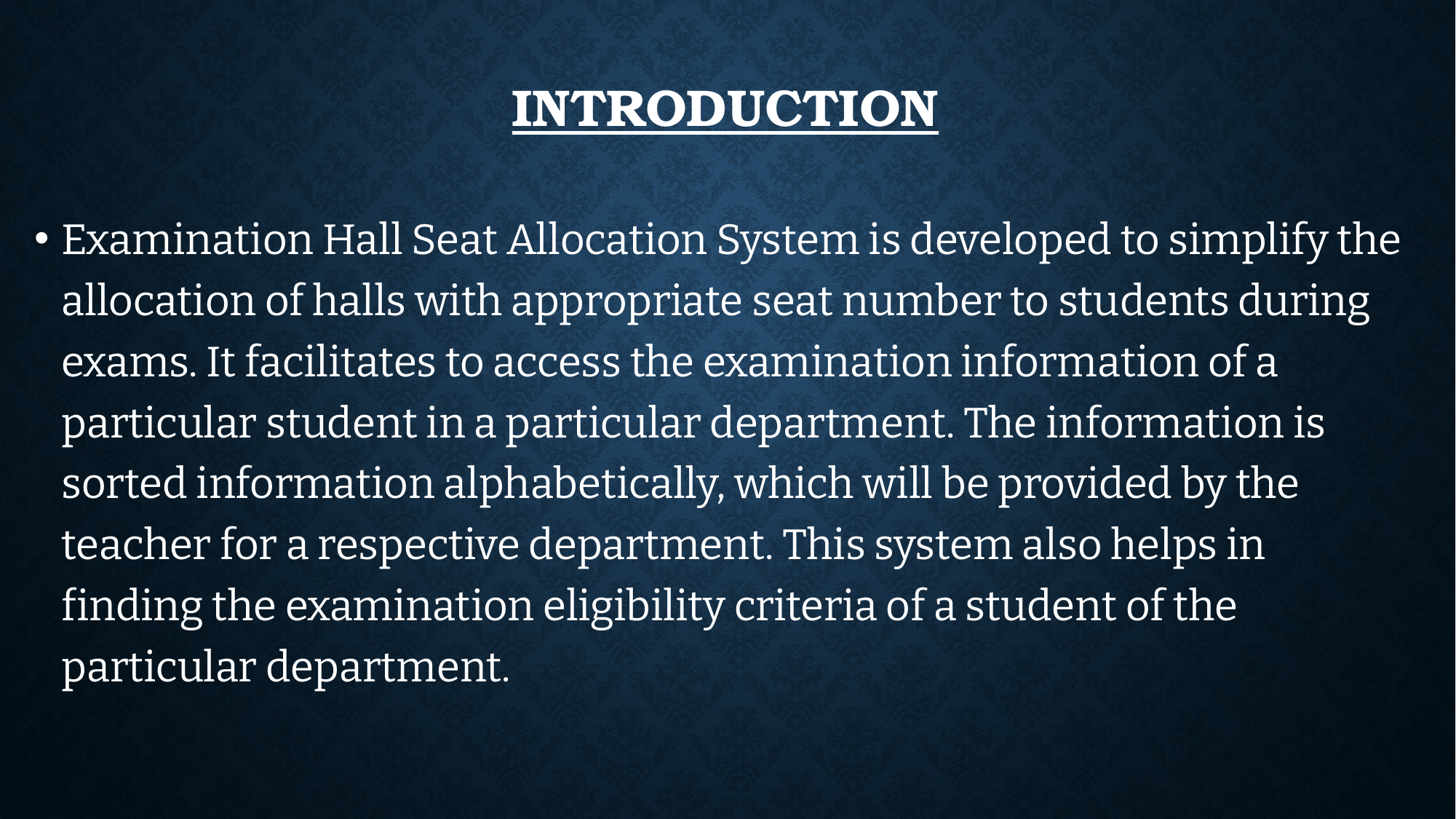

# INTRODUCTION
Examination Hall Seat Allocation System is developed to simplify the allocation of halls with appropriate seat number to students during exams. It facilitates to access the examination information of a particular student in a particular department. The information is sorted information alphabetically, which will be provided by the teacher for a respective department. This system also helps in finding the examination eligibility criteria of a student of the particular department.